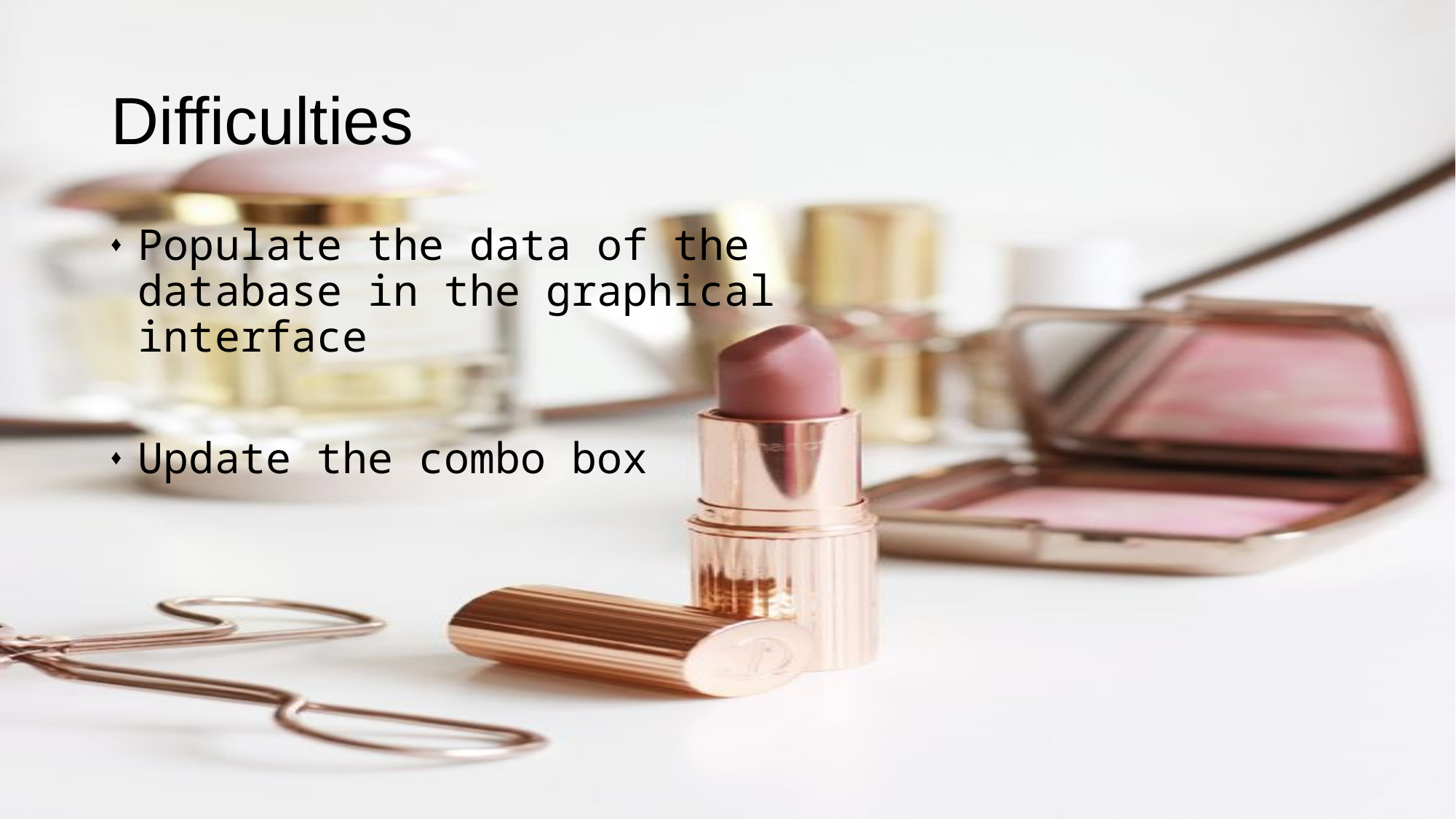

# Difficulties
Populate the data of the database in the graphical interface

Update the combo box